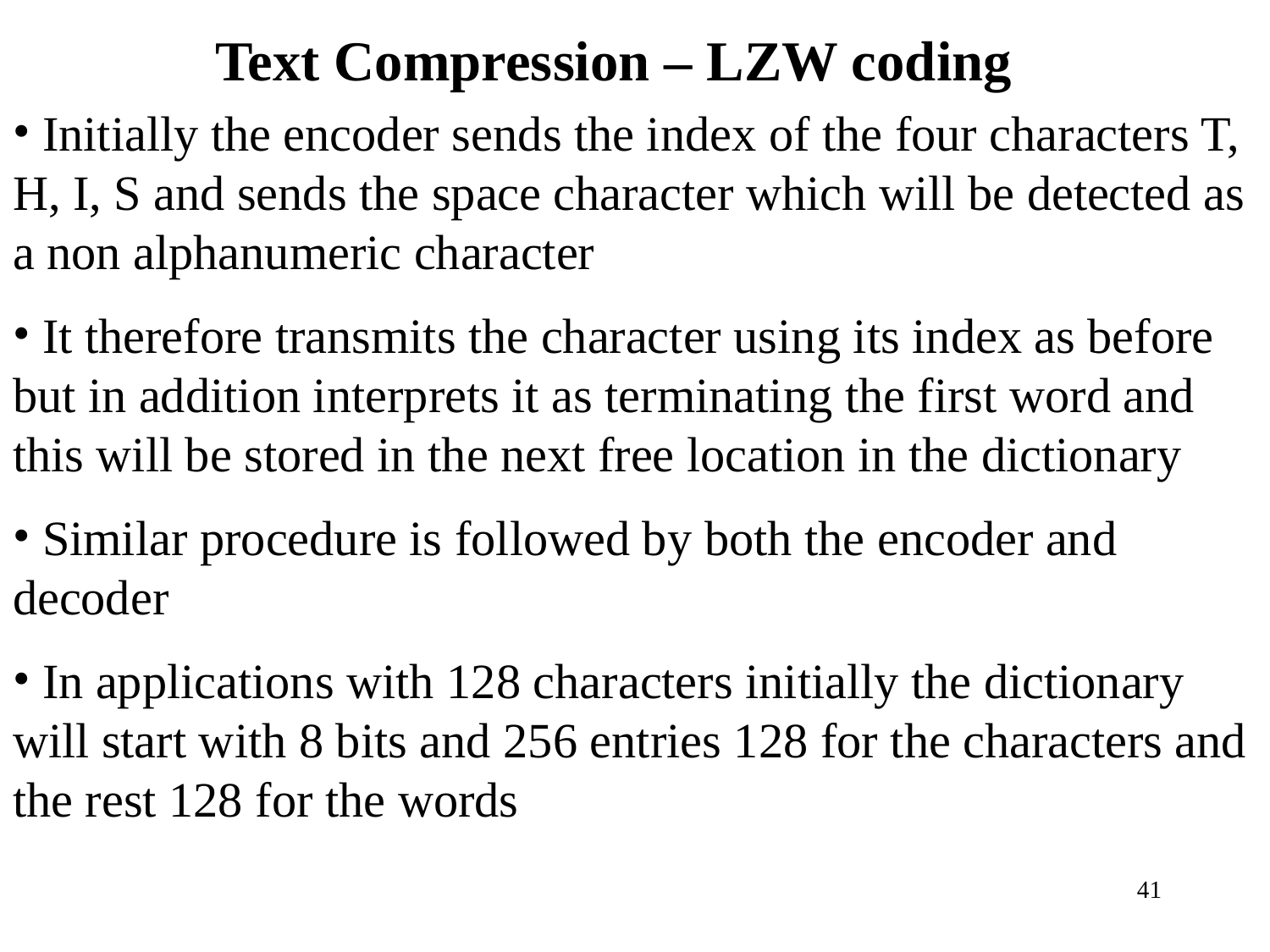

# Text Compression – LZW coding
 Initially the encoder sends the index of the four characters T, H, I, S and sends the space character which will be detected as a non alphanumeric character
 It therefore transmits the character using its index as before but in addition interprets it as terminating the first word and this will be stored in the next free location in the dictionary
 Similar procedure is followed by both the encoder and decoder
 In applications with 128 characters initially the dictionary will start with 8 bits and 256 entries 128 for the characters and the rest 128 for the words

41